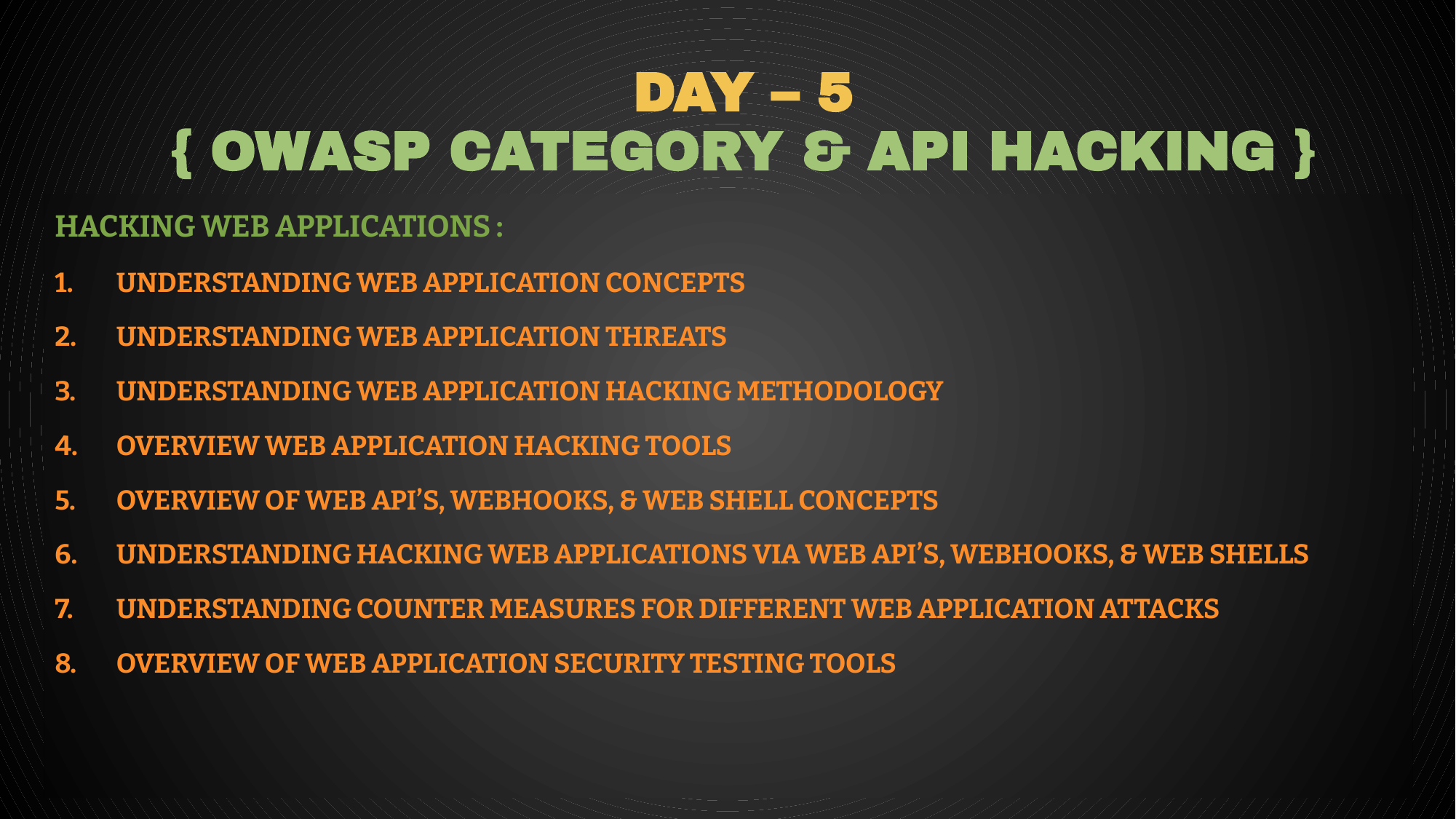

# DAY – 5 { OWASP CATEGORY & API HACKING }
HACKING WEB APPLICATIONS :
UNDERSTANDING WEB APPLICATION CONCEPTS
UNDERSTANDING WEB APPLICATION THREATS
UNDERSTANDING WEB APPLICATION HACKING METHODOLOGY
OVERVIEW WEB APPLICATION HACKING TOOLS
OVERVIEW OF WEB API’S, WEBHOOKS, & WEB SHELL CONCEPTS
UNDERSTANDING HACKING WEB APPLICATIONS VIA WEB API’S, WEBHOOKS, & WEB SHELLS
UNDERSTANDING COUNTER MEASURES FOR DIFFERENT WEB APPLICATION ATTACKS
OVERVIEW OF WEB APPLICATION SECURITY TESTING TOOLS